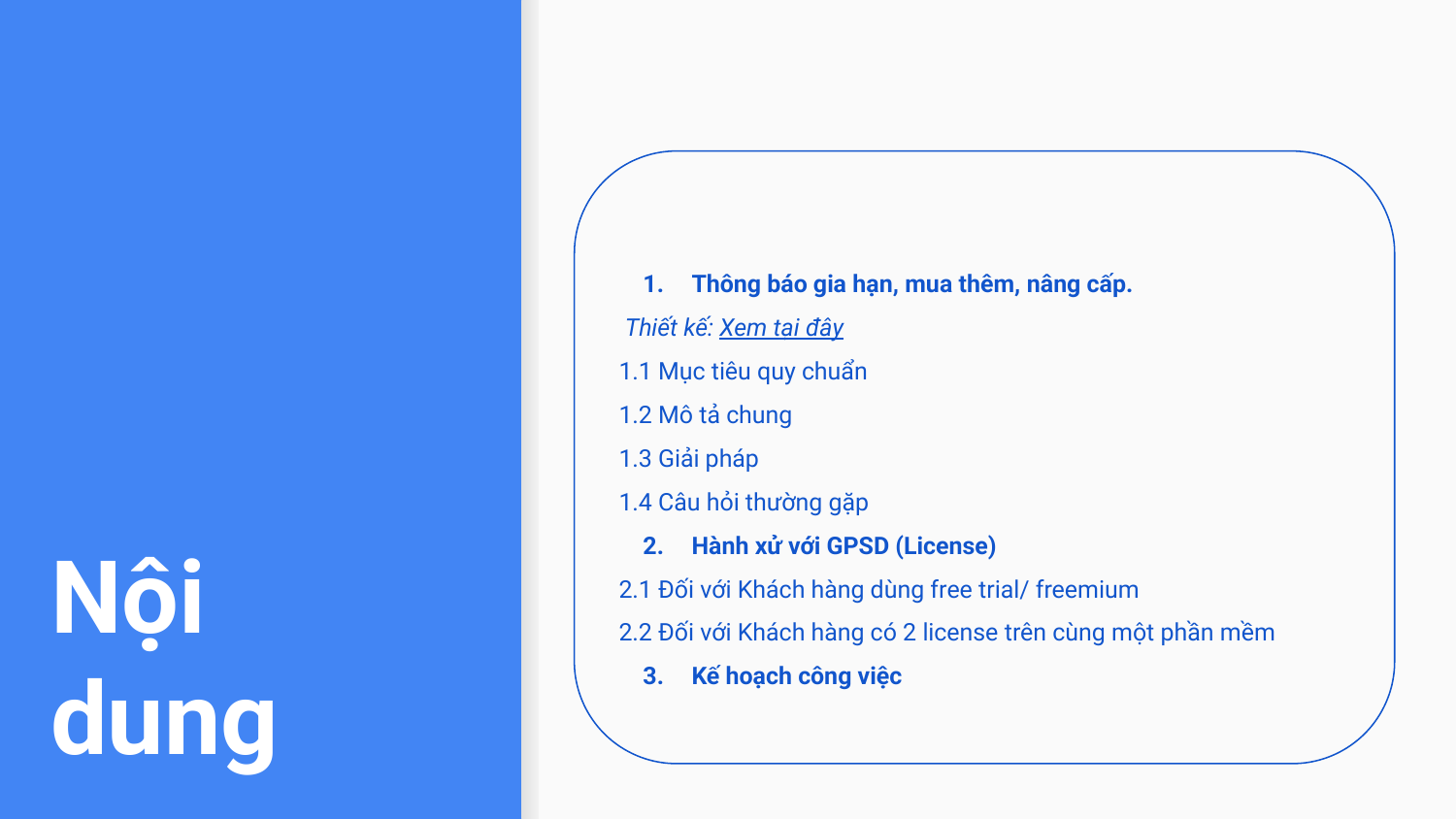

# Nội dung

Thông báo gia hạn, mua thêm, nâng cấp.
 Thiết kế: Xem tại đây
1.1 Mục tiêu quy chuẩn
1.2 Mô tả chung
1.3 Giải pháp
1.4 Câu hỏi thường gặp
Hành xử với GPSD (License)
2.1 Đối với Khách hàng dùng free trial/ freemium
2.2 Đối với Khách hàng có 2 license trên cùng một phần mềm
Kế hoạch công việc